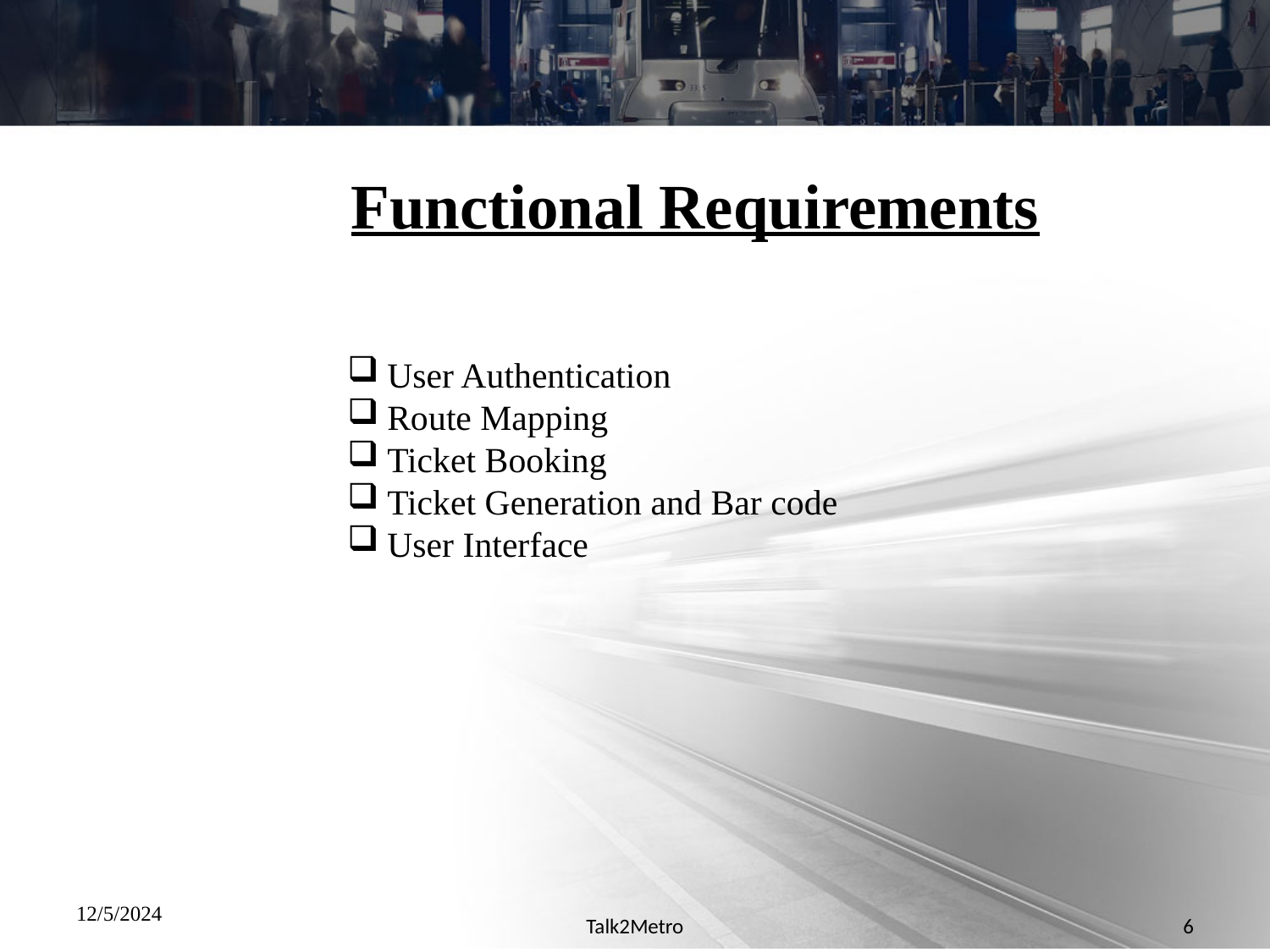

Functional Requirements
User Authentication
Route Mapping
Ticket Booking
Ticket Generation and Bar code
User Interface
12/5/2024

Talk2Metro
6